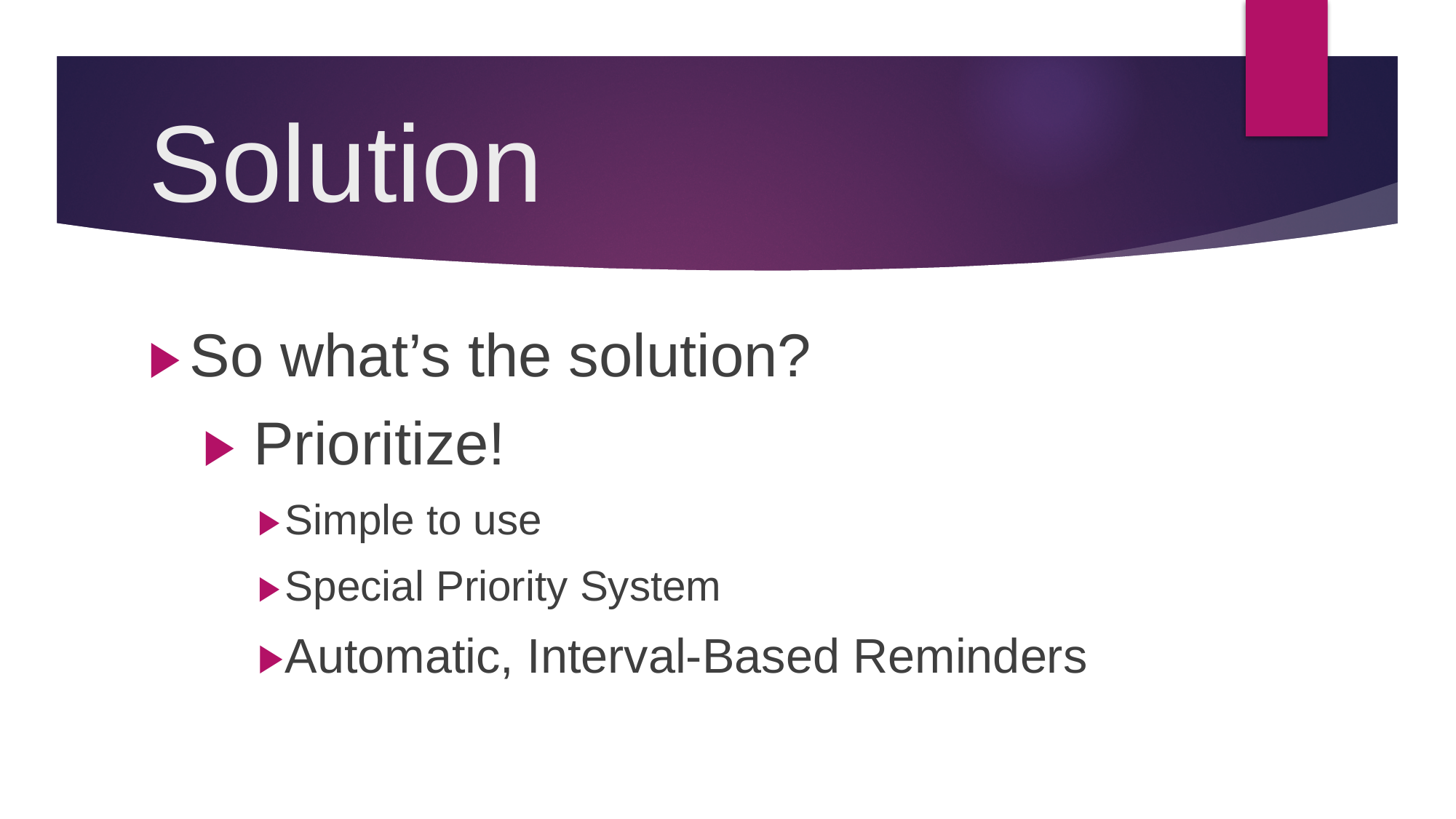

# Solution
So what’s the solution?
 Prioritize!
Simple to use
Special Priority System
Automatic, Interval-Based Reminders